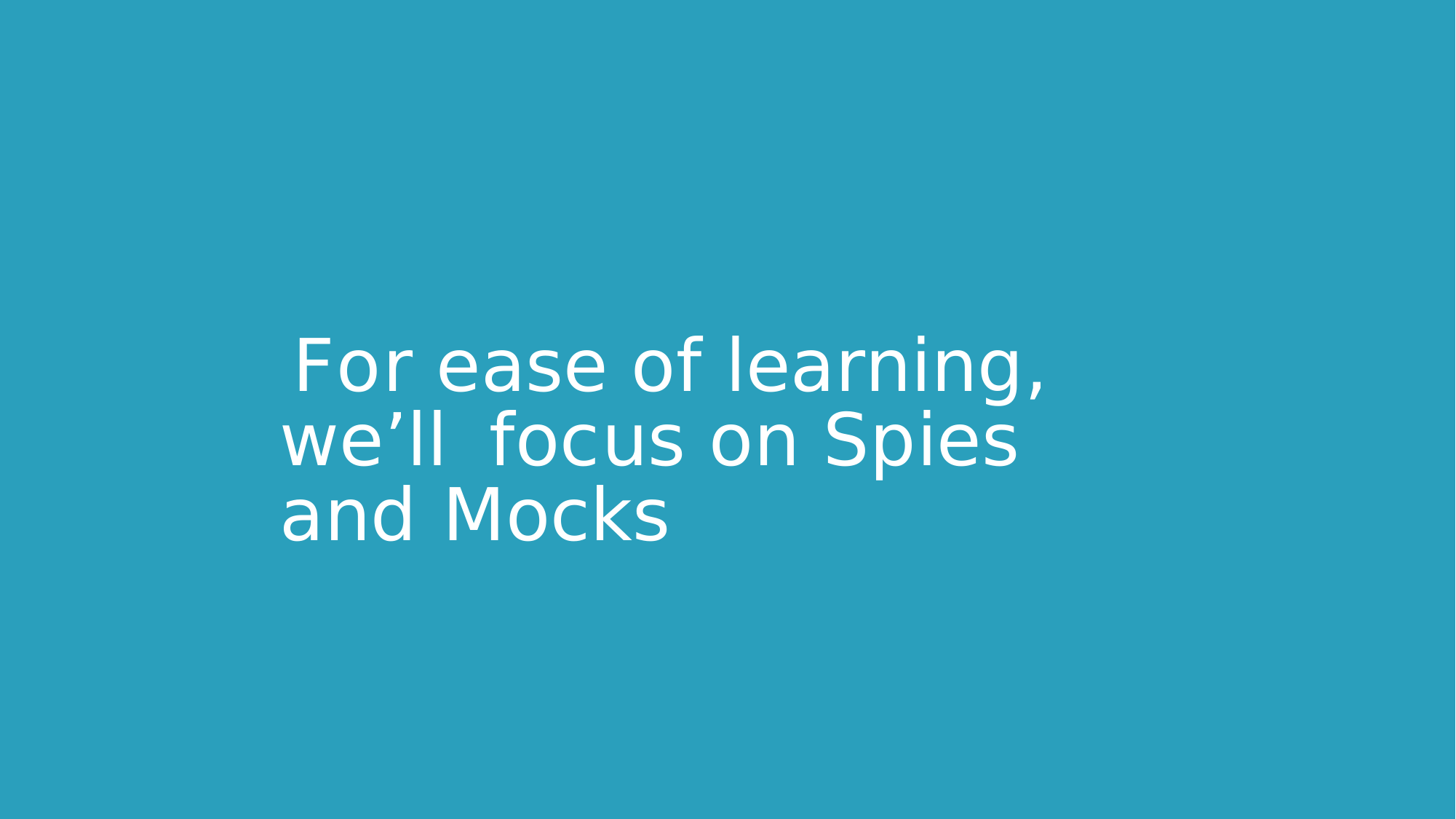

# For ease of learning, we’ll  focus on Spies and Mocks
24